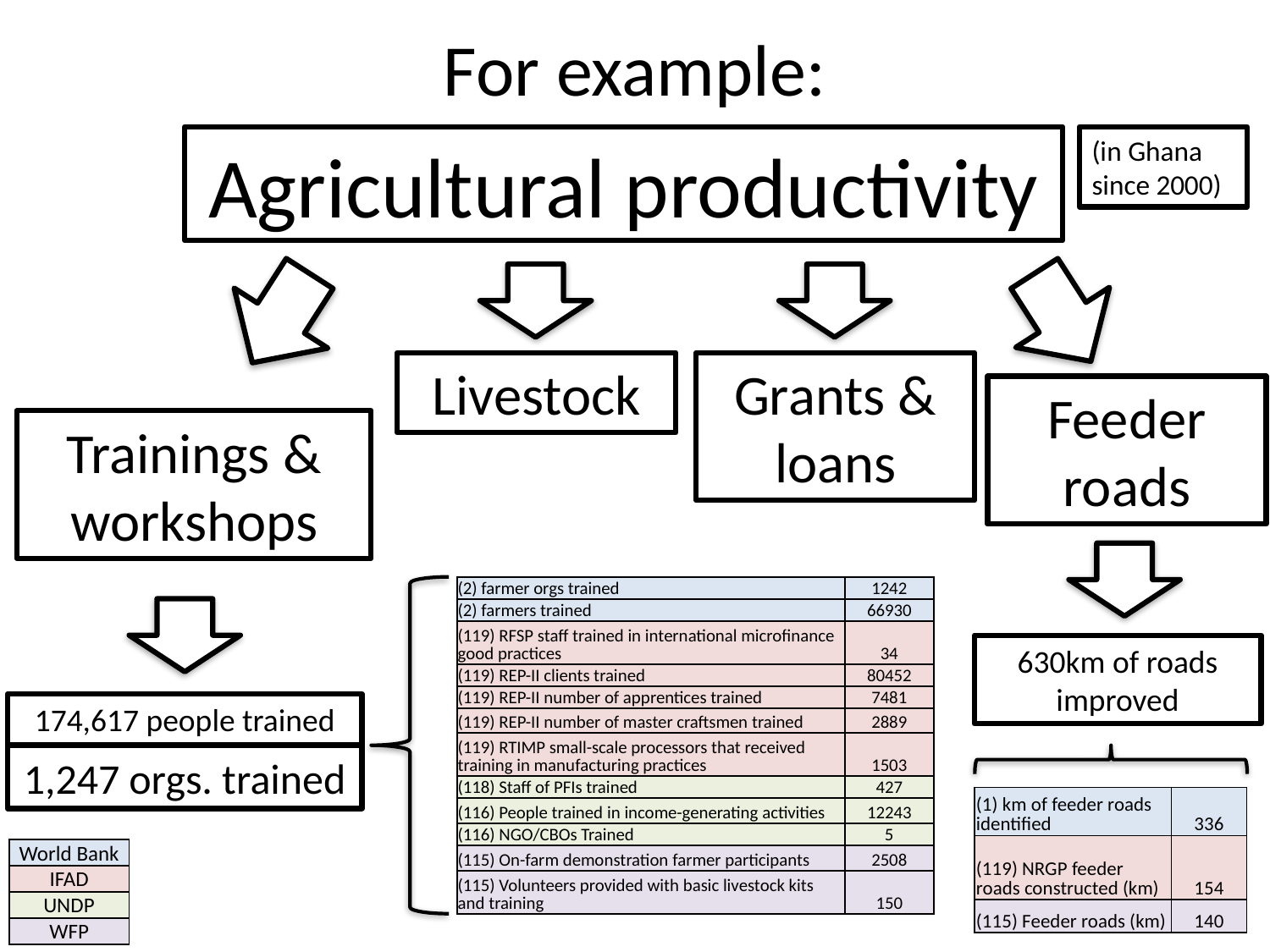

# For example:
Agricultural productivity
(in Ghana since 2000)

Feeder roads
Trainings & workshops

Grants & loans
Livestock

| (2) farmer orgs trained | 1242 |
| --- | --- |
| (2) farmers trained | 66930 |
| (119) RFSP staff trained in international microfinance good practices | 34 |
| (119) REP-II clients trained | 80452 |
| (119) REP-II number of apprentices trained | 7481 |
| (119) REP-II number of master craftsmen trained | 2889 |
| (119) RTIMP small-scale processors that received training in manufacturing practices | 1503 |
| (118) Staff of PFIs trained | 427 |
| (116) People trained in income-generating activities | 12243 |
| (116) NGO/CBOs Trained | 5 |
| (115) On-farm demonstration farmer participants | 2508 |
| (115) Volunteers provided with basic livestock kits and training | 150 |

630km of roads improved
174,617 people trained
1,247 orgs. trained
| (1) km of feeder roads identified | 336 |
| --- | --- |
| (119) NRGP feeder roads constructed (km) | 154 |
| (115) Feeder roads (km) | 140 |
| World Bank |
| --- |
| IFAD |
| UNDP |
| WFP |